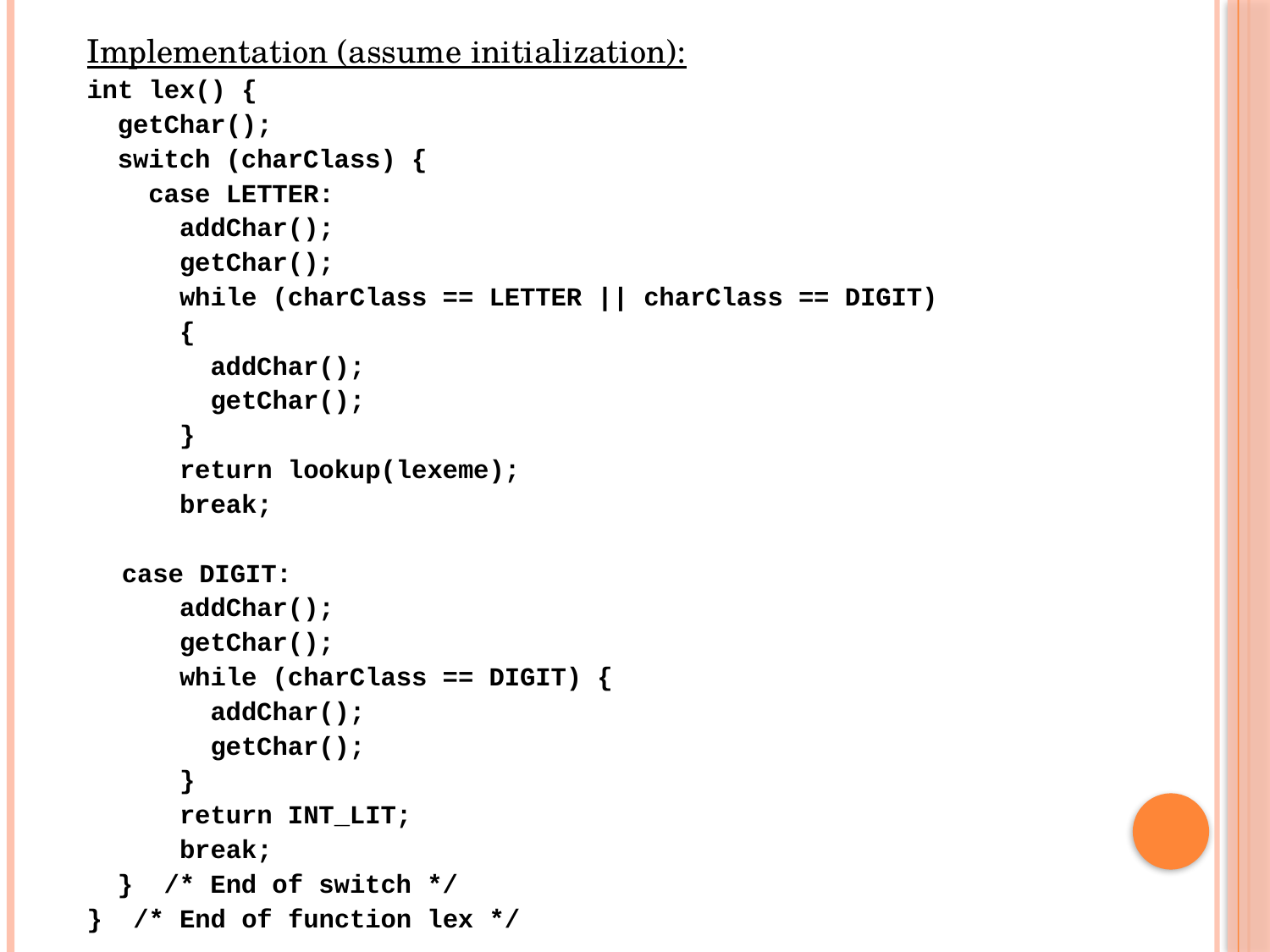

Implementation (assume initialization):
int lex() {
  getChar();
  switch (charClass) {
    case LETTER:
      addChar();
      getChar();
      while (charClass == LETTER || charClass == DIGIT)
      {
        addChar();
        getChar();
      }
      return lookup(lexeme);
      break;

	case DIGIT:
      addChar();
      getChar();
      while (charClass == DIGIT) {
        addChar();
        getChar();
      }
      return INT_LIT;
      break;
  }  /* End of switch */
}  /* End of function lex */